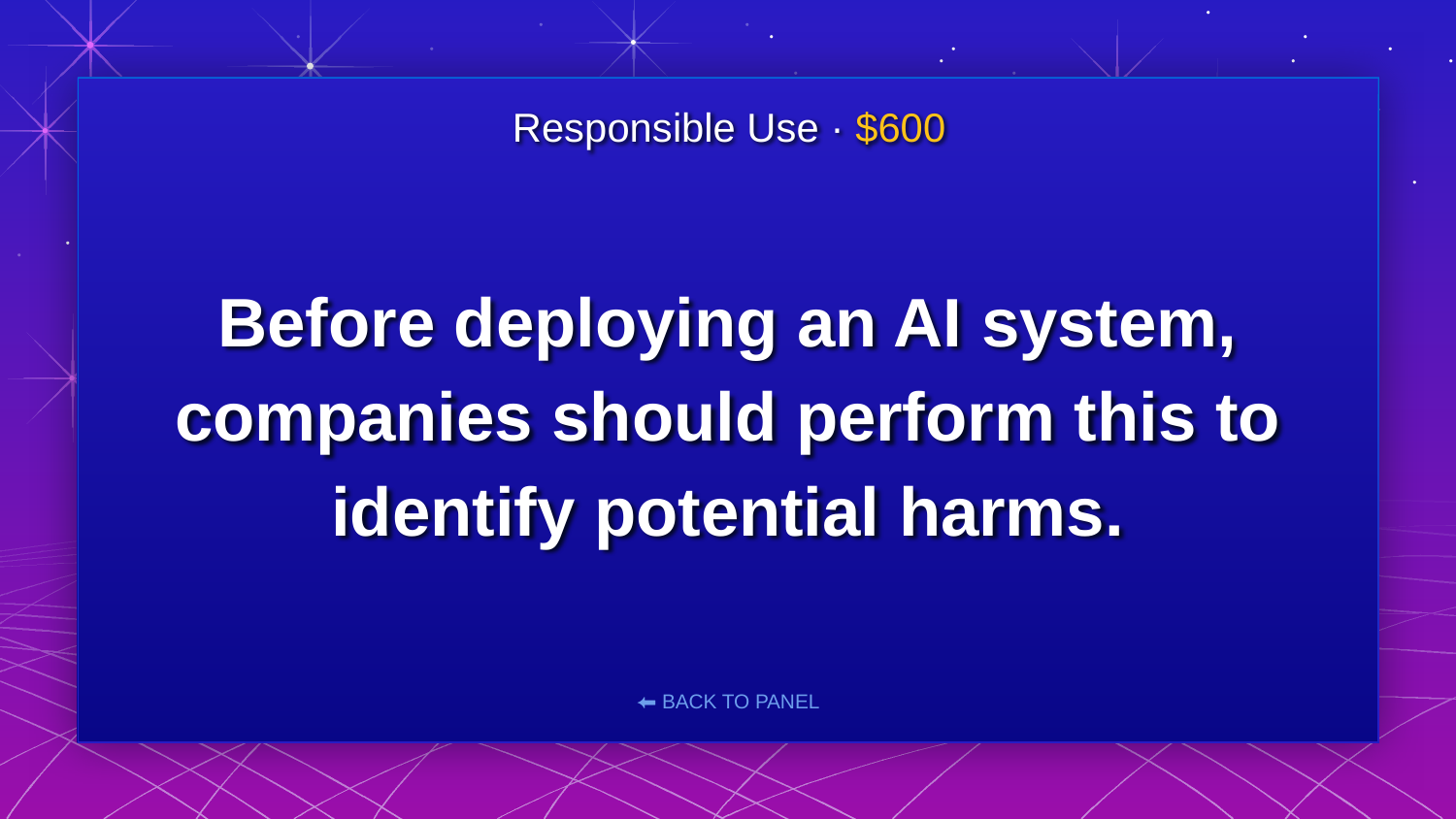

Responsible Use · $600
# Before deploying an AI system, companies should perform this to identify potential harms.